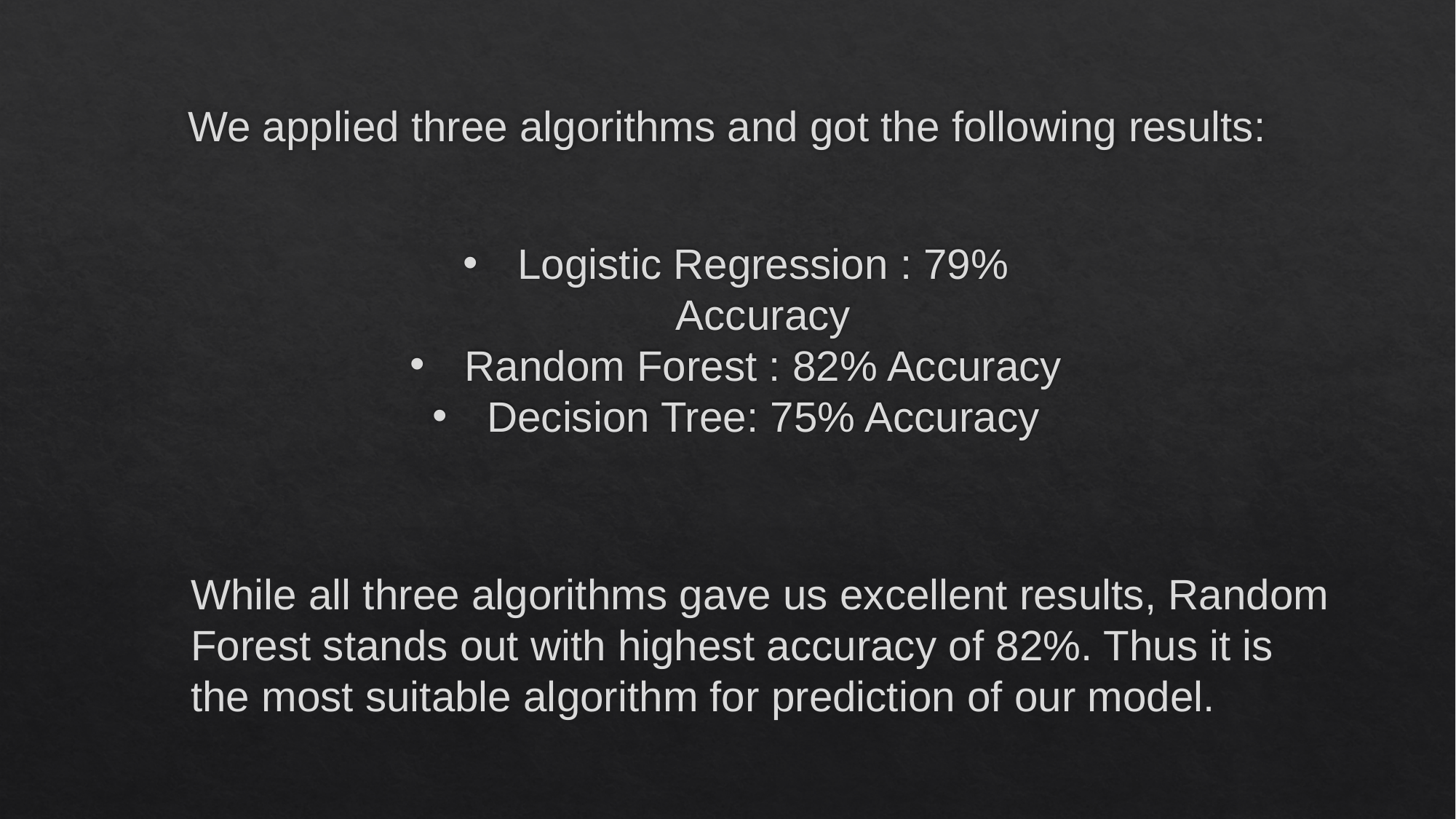

# We applied three algorithms and got the following results:
Logistic Regression : 79% Accuracy
Random Forest : 82% Accuracy
Decision Tree: 75% Accuracy
While all three algorithms gave us excellent results, Random Forest stands out with highest accuracy of 82%. Thus it is the most suitable algorithm for prediction of our model.